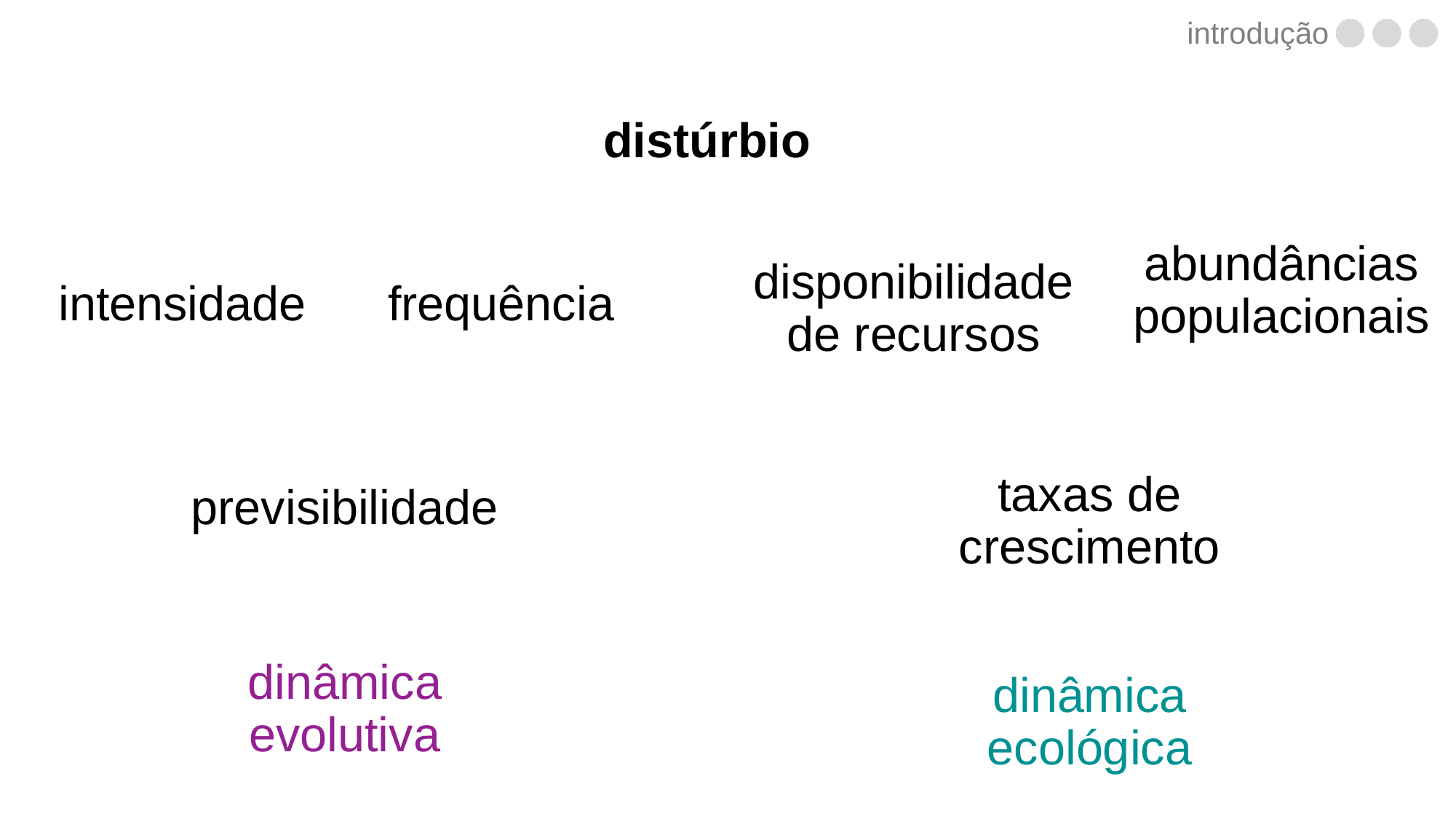

introdução

distúrbio
abundâncias populacionais
intensidade
frequência
disponibilidade
de recursos
previsibilidade
taxas de crescimento
dinâmica evolutiva
dinâmica ecológica